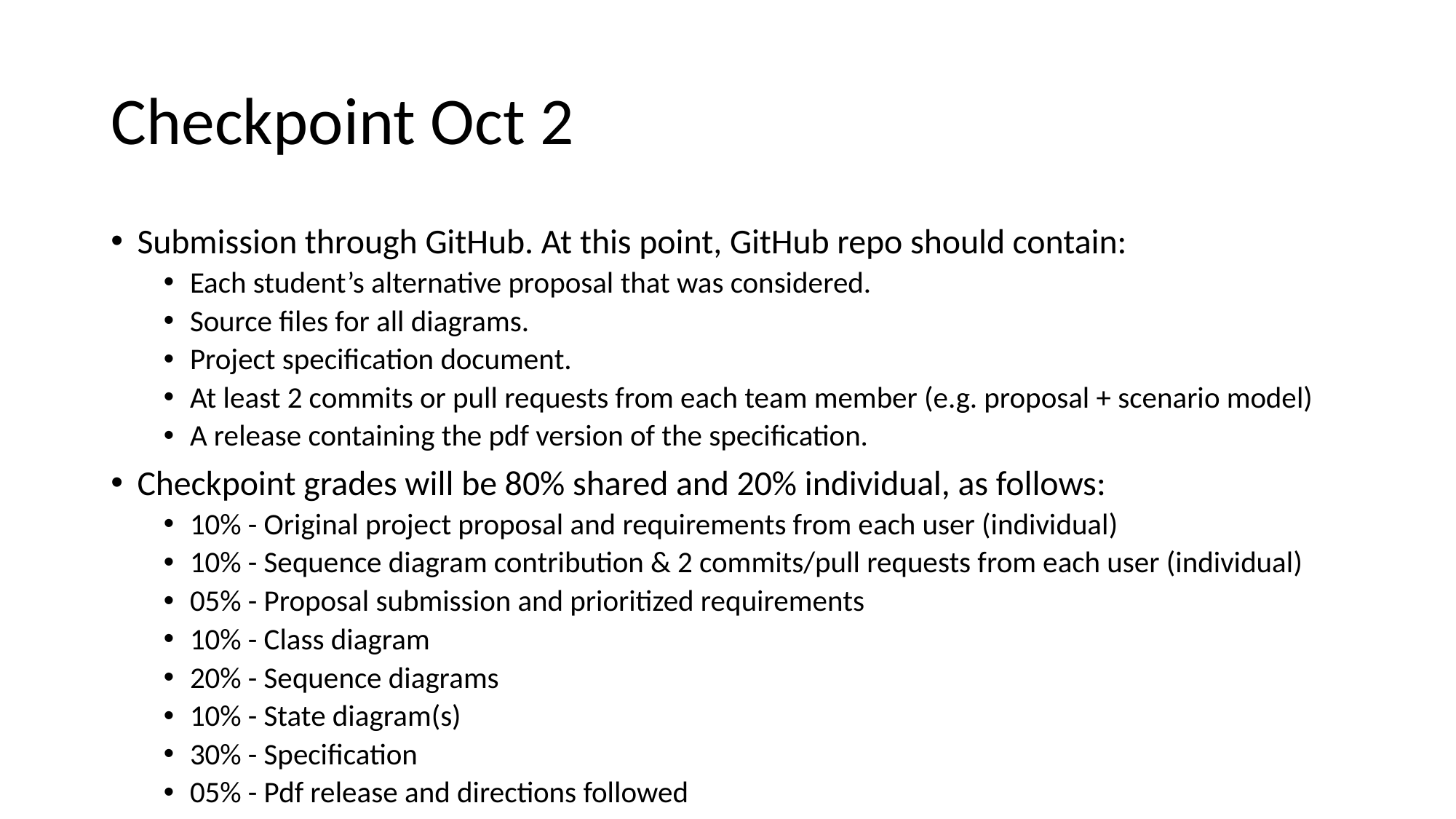

# Checkpoint Oct 2
Submission through GitHub. At this point, GitHub repo should contain:
Each student’s alternative proposal that was considered.
Source files for all diagrams.
Project specification document.
At least 2 commits or pull requests from each team member (e.g. proposal + scenario model)
A release containing the pdf version of the specification.
Checkpoint grades will be 80% shared and 20% individual, as follows:
10% - Original project proposal and requirements from each user (individual)
10% - Sequence diagram contribution & 2 commits/pull requests from each user (individual)
05% - Proposal submission and prioritized requirements
10% - Class diagram
20% - Sequence diagrams
10% - State diagram(s)
30% - Specification
05% - Pdf release and directions followed